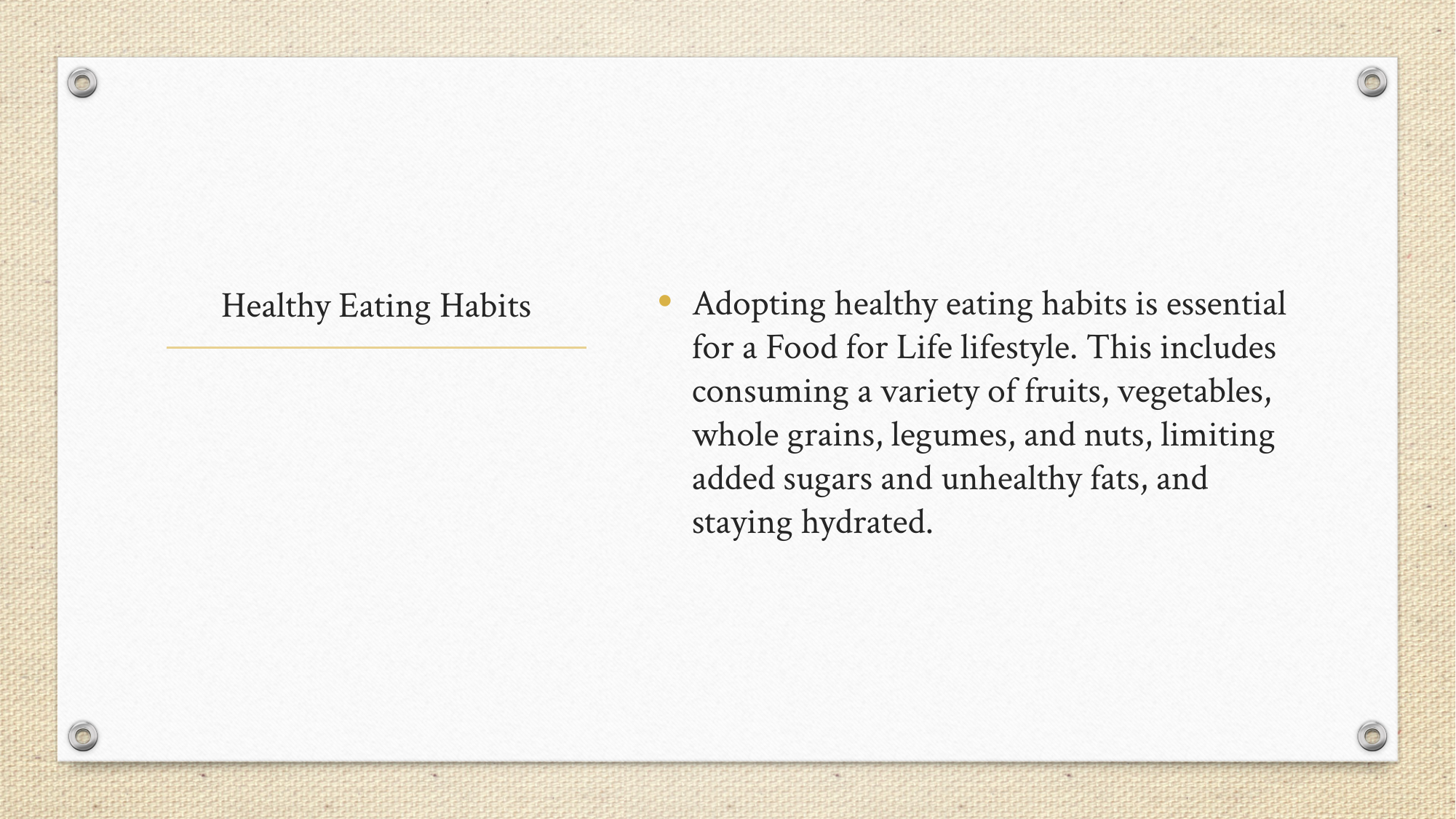

Adopting healthy eating habits is essential for a Food for Life lifestyle. This includes consuming a variety of fruits, vegetables, whole grains, legumes, and nuts, limiting added sugars and unhealthy fats, and staying hydrated.
# Healthy Eating Habits